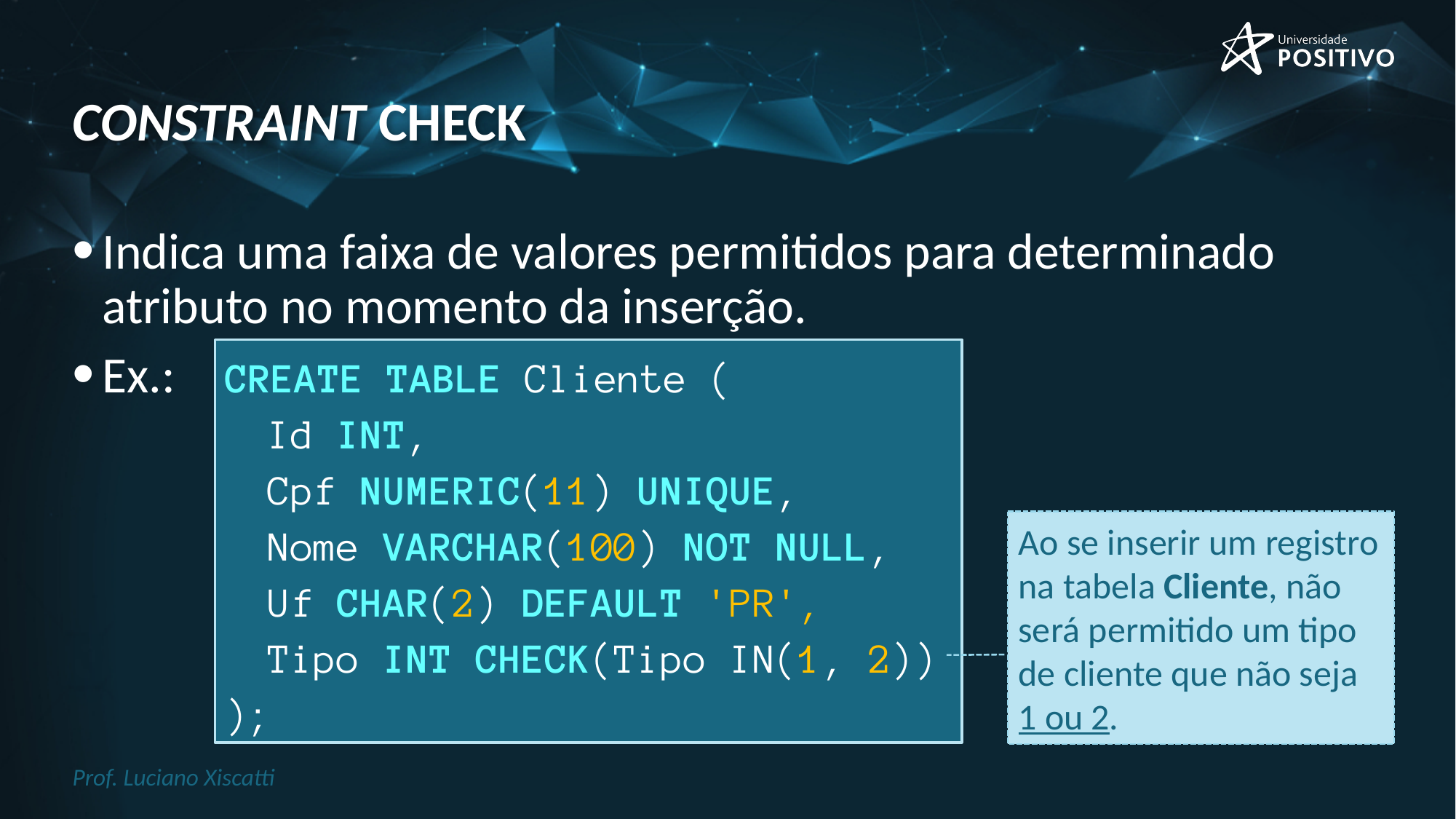

# Constraint check
Indica uma faixa de valores permitidos para determinado atributo no momento da inserção.
Ex.:
CREATE TABLE Cliente (
	Id INT,
	Cpf NUMERIC(11) UNIQUE,
	Nome VARCHAR(100) NOT NULL,
	Uf CHAR(2) DEFAULT 'PR',
	Tipo INT CHECK(Tipo IN(1, 2))
);
Ao se inserir um registro na tabela Cliente, não será permitido um tipo de cliente que não seja 1 ou 2.